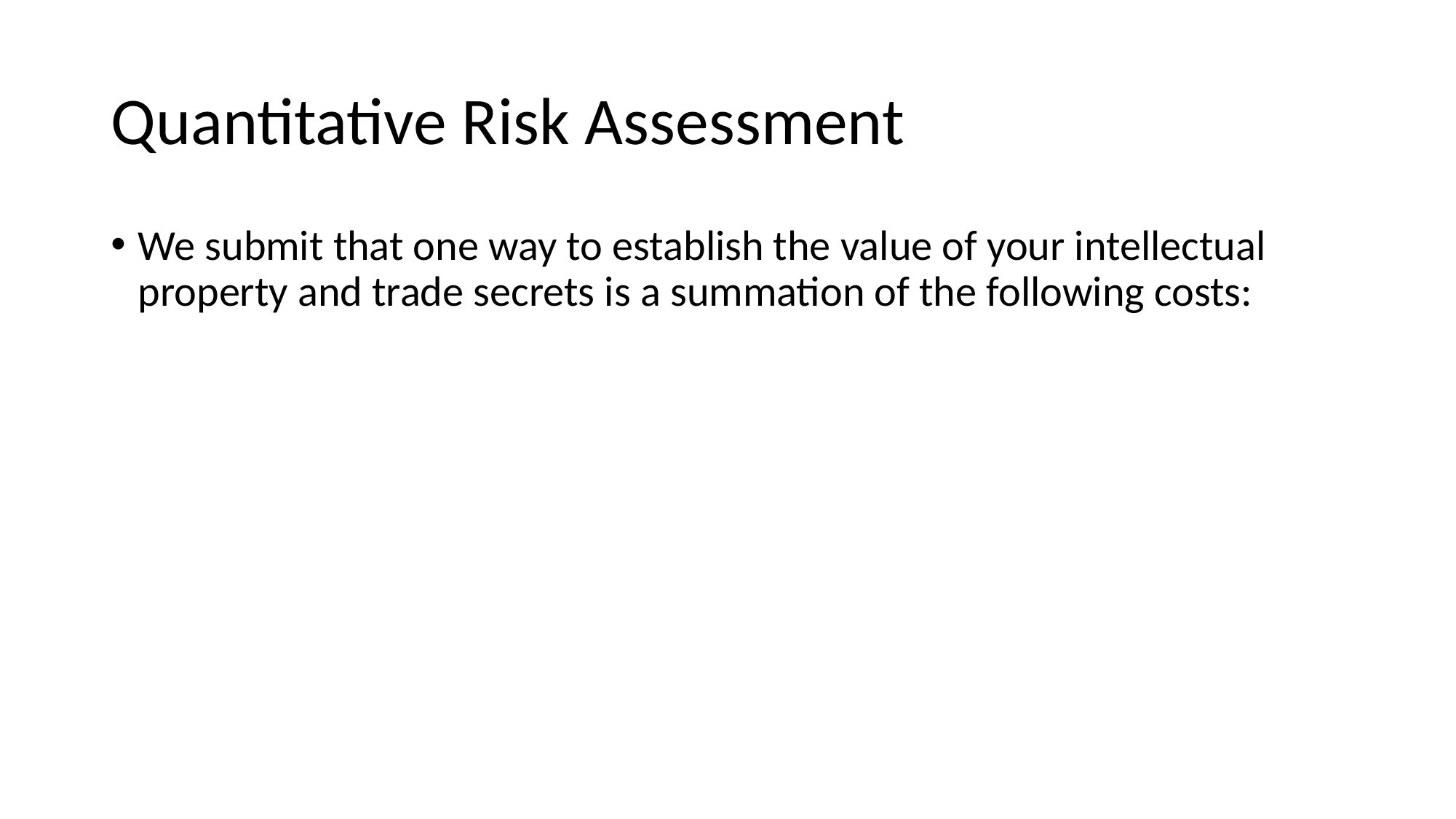

# Quantitative Risk Assessment
We submit that one way to establish the value of your intellectual property and trade secrets is a summation of the following costs: